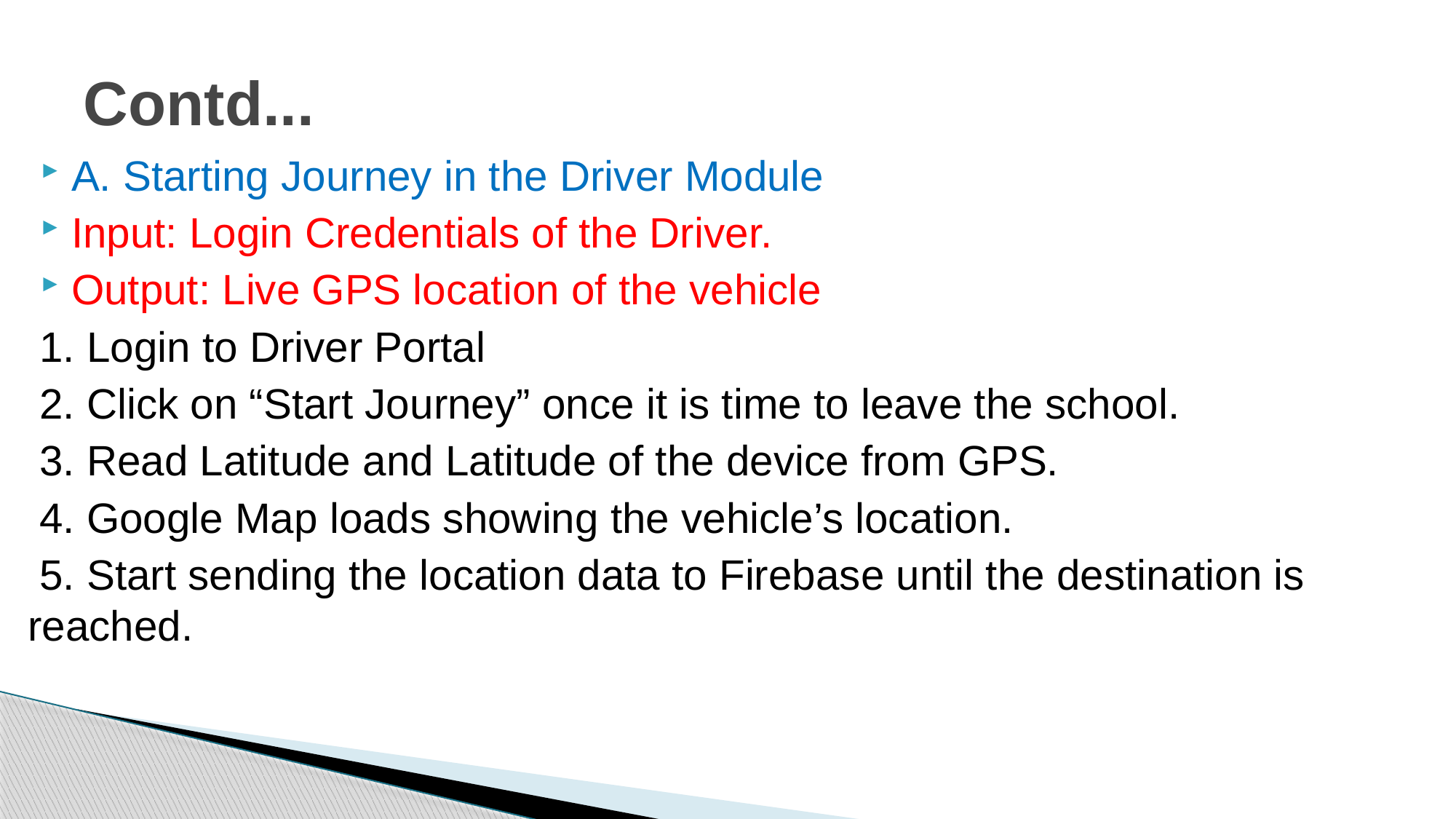

# Contd...
A. Starting Journey in the Driver Module
Input: Login Credentials of the Driver.
Output: Live GPS location of the vehicle
 1. Login to Driver Portal
 2. Click on “Start Journey” once it is time to leave the school.
 3. Read Latitude and Latitude of the device from GPS.
 4. Google Map loads showing the vehicle’s location.
 5. Start sending the location data to Firebase until the destination is reached.